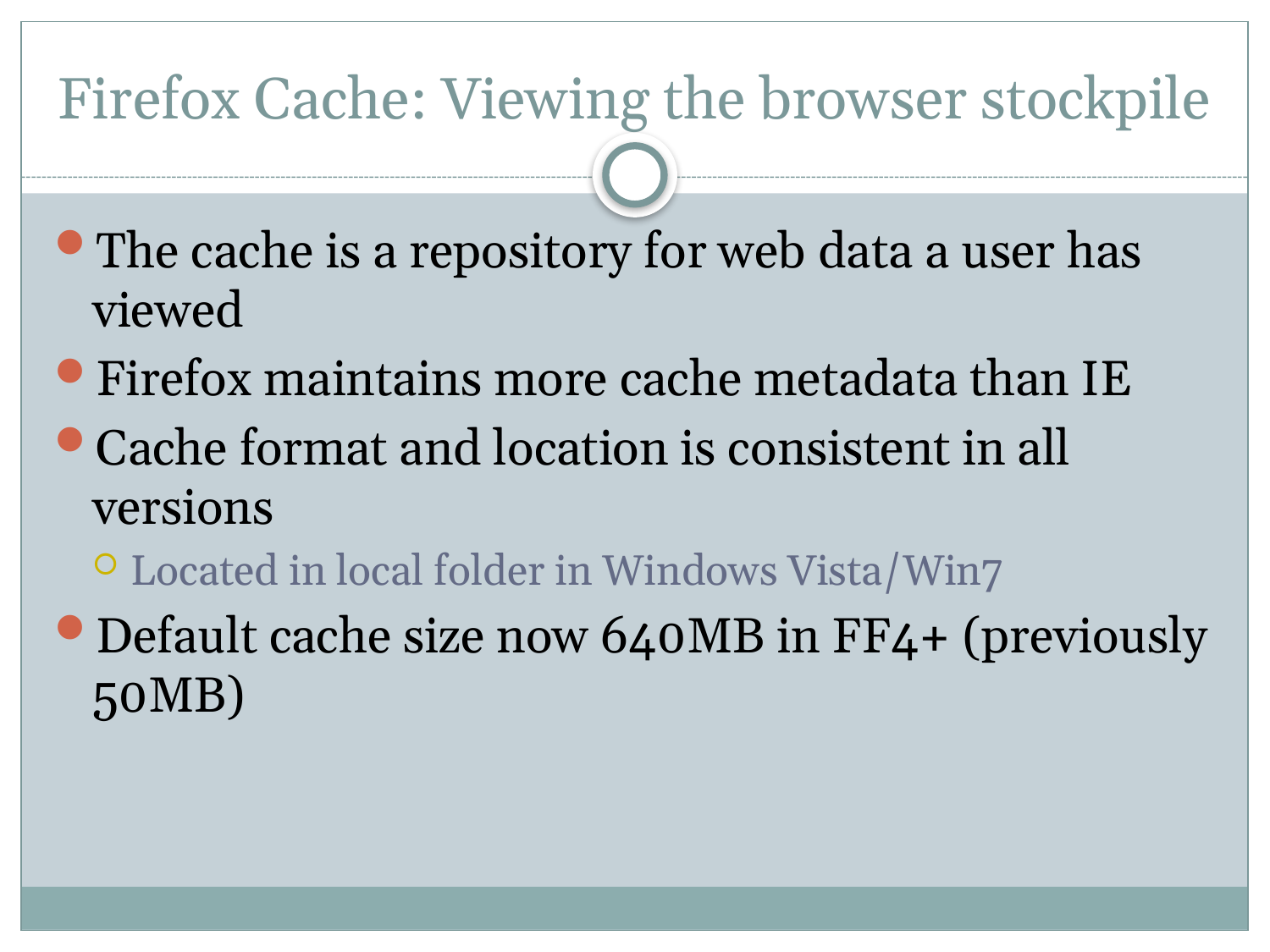

# Firefox Cache: Viewing the browser stockpile
The cache is a repository for web data a user has viewed
Firefox maintains more cache metadata than IE
Cache format and location is consistent in all versions
Located in local folder in Windows Vista/Win7
Default cache size now 640MB in FF4+ (previously 50MB)